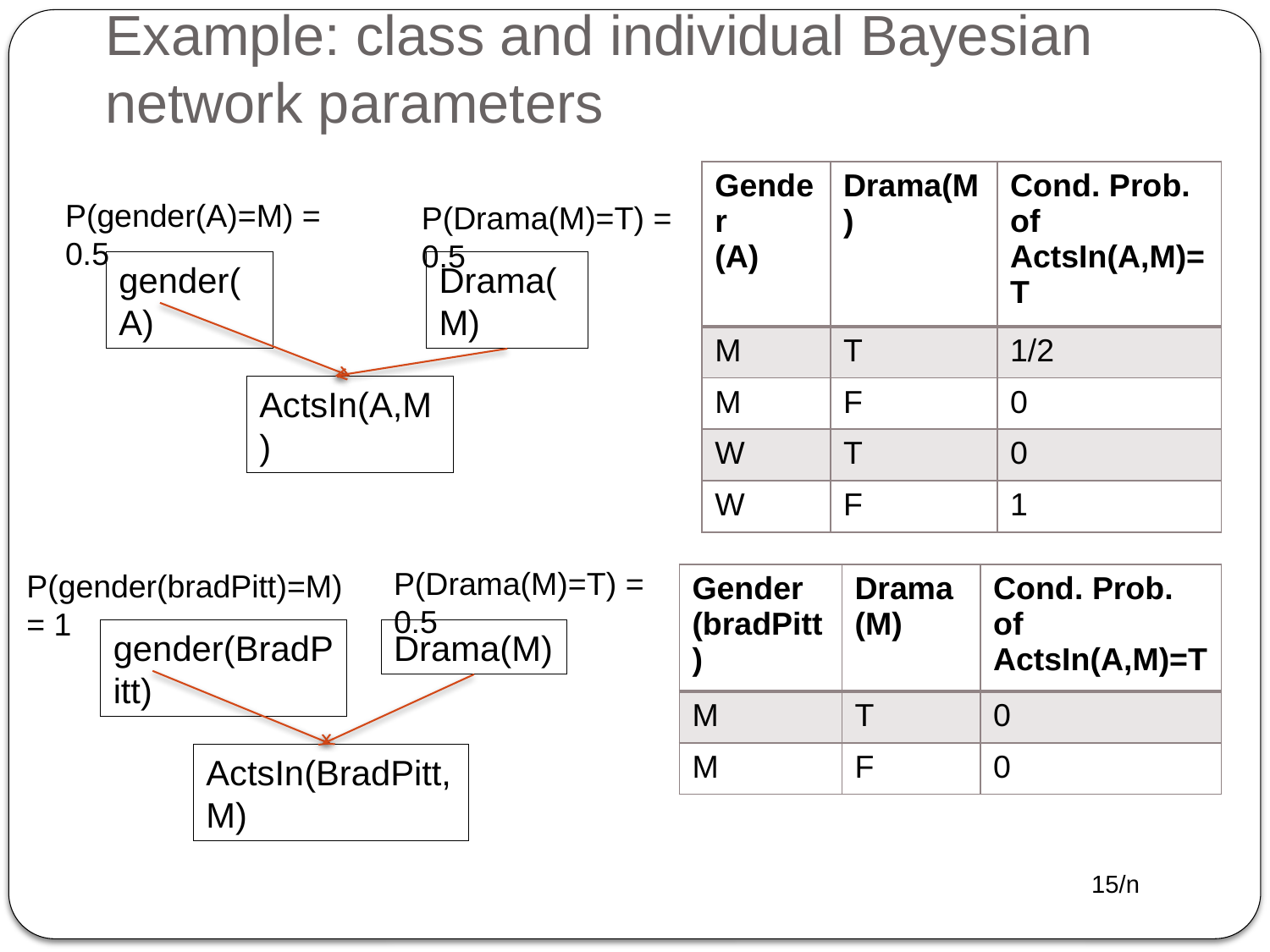

# Example: class and individual Bayesian network parameters
| Gender (A) | Drama(M) | Cond. Prob. of ActsIn(A,M)=T |
| --- | --- | --- |
| M | T | 1/2 |
| M | F | 0 |
| W | T | 0 |
| W | F | 1 |
P(gender(A)=M) = 0.5
P(Drama(M)=T) = 0.5
gender(A)
Drama(M)
ActsIn(A,M)
P(Drama(M)=T) = 0.5
P(gender(bradPitt)=M) = 1
| Gender (bradPitt) | Drama (M) | Cond. Prob. of ActsIn(A,M)=T |
| --- | --- | --- |
| M | T | 0 |
| M | F | 0 |
gender(BradPitt)
Drama(M)
ActsIn(BradPitt,M)